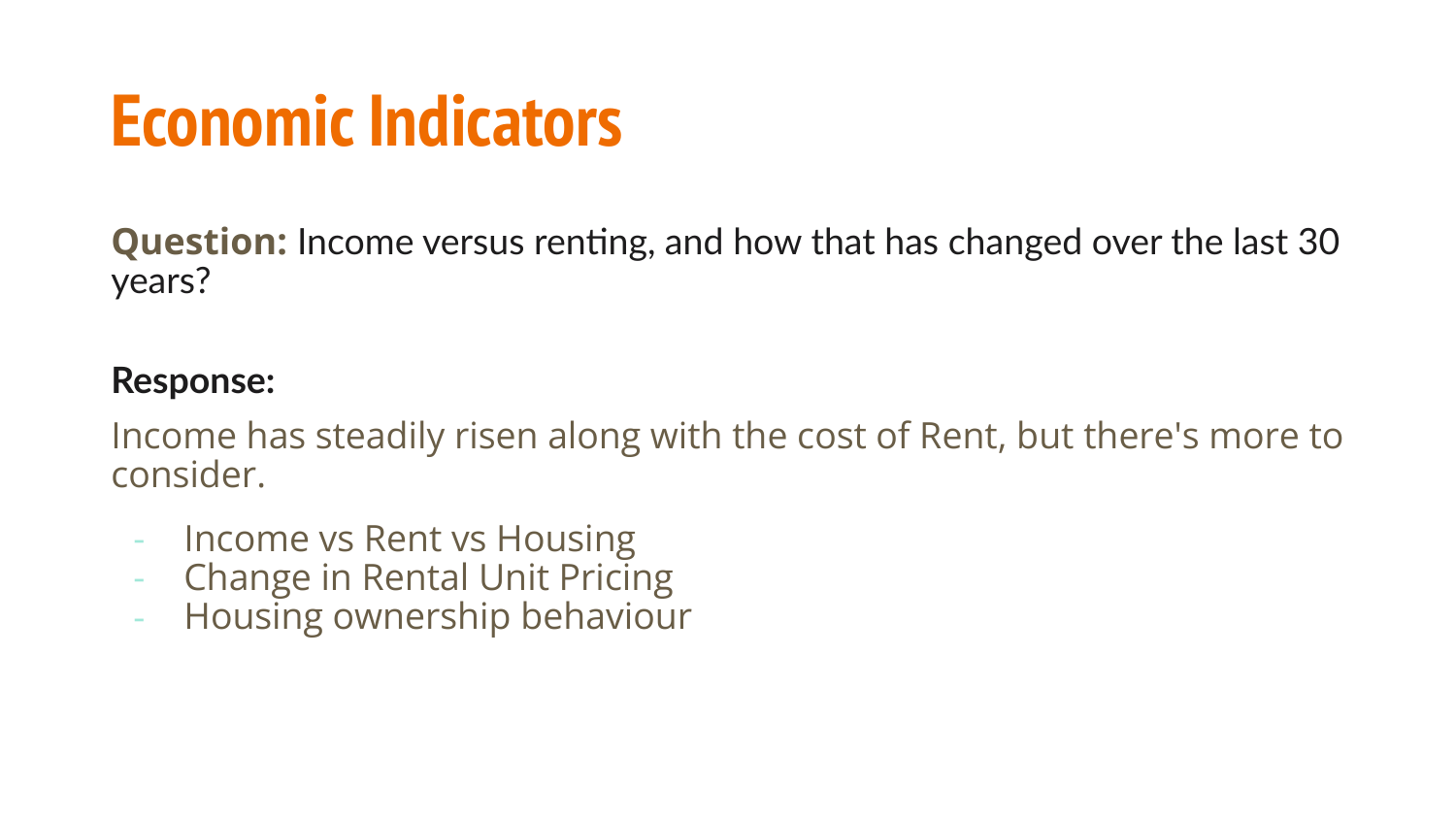

# Economic Indicators
Question: Income versus renting, and how that has changed over the last 30 years?
Response:
Income has steadily risen along with the cost of Rent, but there's more to consider.
Income vs Rent vs Housing
Change in Rental Unit Pricing
Housing ownership behaviour